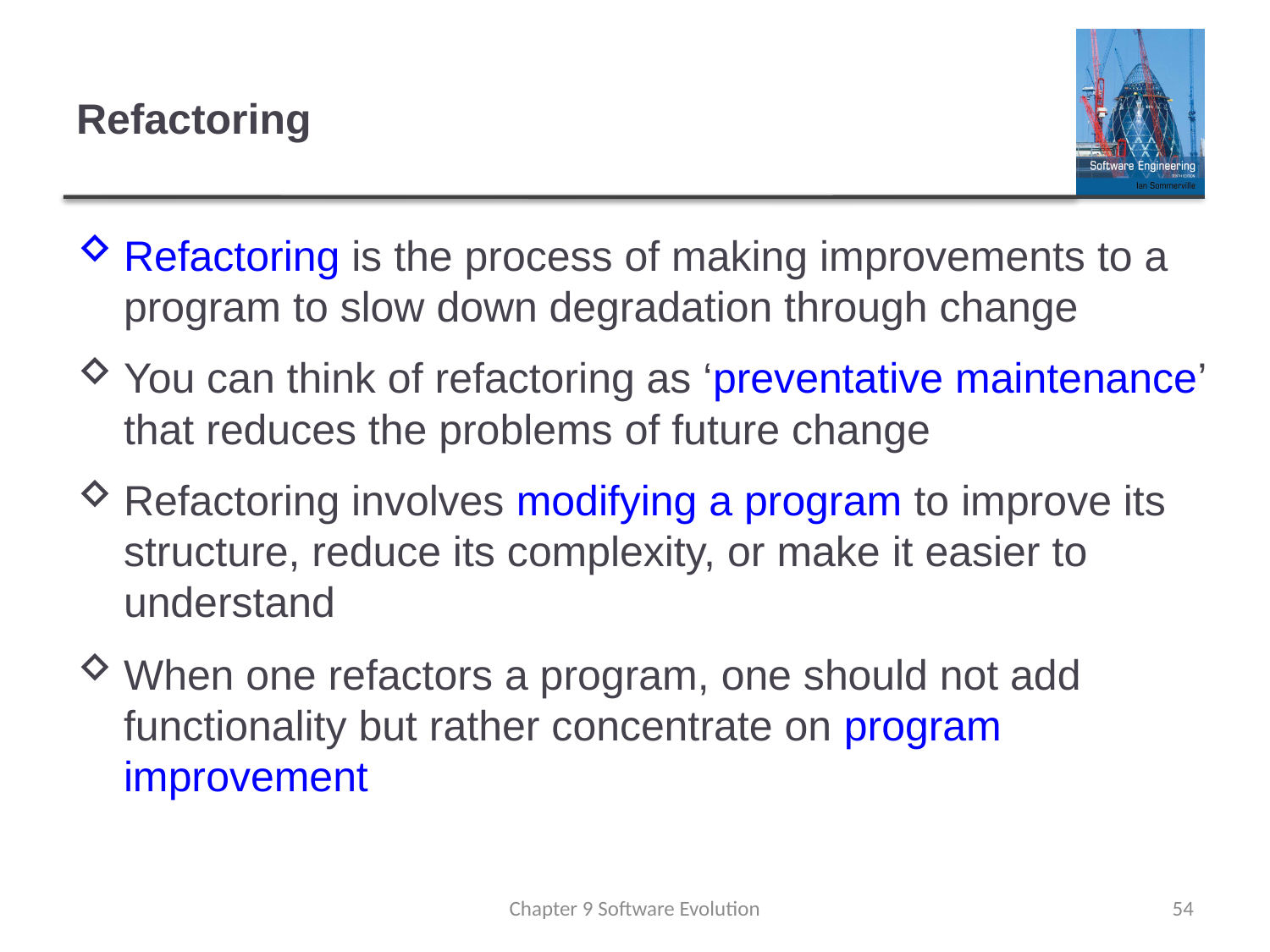

# Refactoring
Refactoring is the process of making improvements to a program to slow down degradation through change
You can think of refactoring as ‘preventative maintenance’ that reduces the problems of future change
Refactoring involves modifying a program to improve its structure, reduce its complexity, or make it easier to understand
When one refactors a program, one should not add functionality but rather concentrate on program improvement
Chapter 9 Software Evolution
54